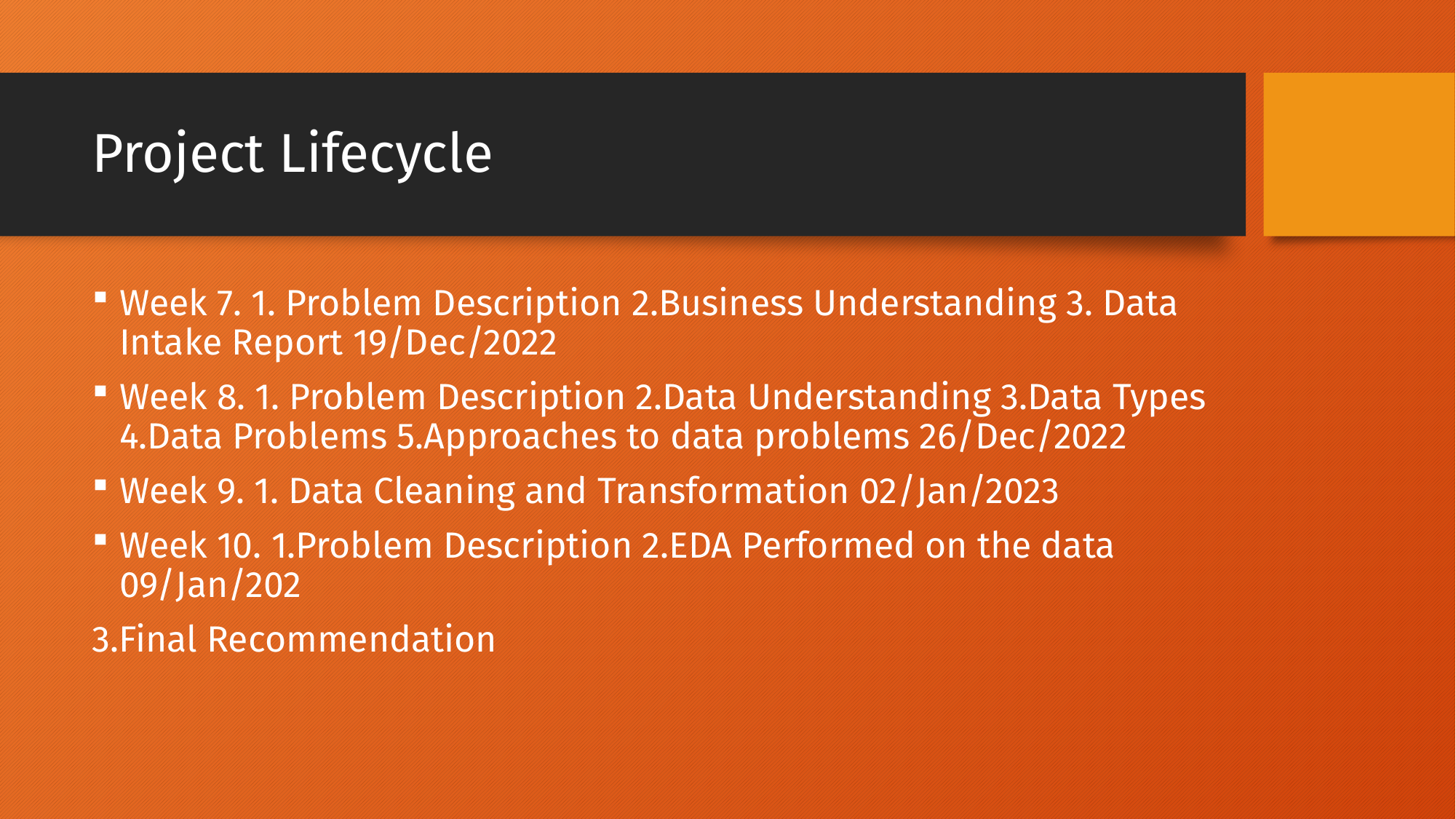

# Project Lifecycle
Week 7. 1. Problem Description 2.Business Understanding 3. Data Intake Report 19/Dec/2022
Week 8. 1. Problem Description 2.Data Understanding 3.Data Types 4.Data Problems 5.Approaches to data problems 26/Dec/2022
Week 9. 1. Data Cleaning and Transformation 02/Jan/2023
Week 10. 1.Problem Description 2.EDA Performed on the data 09/Jan/202
3.Final Recommendation